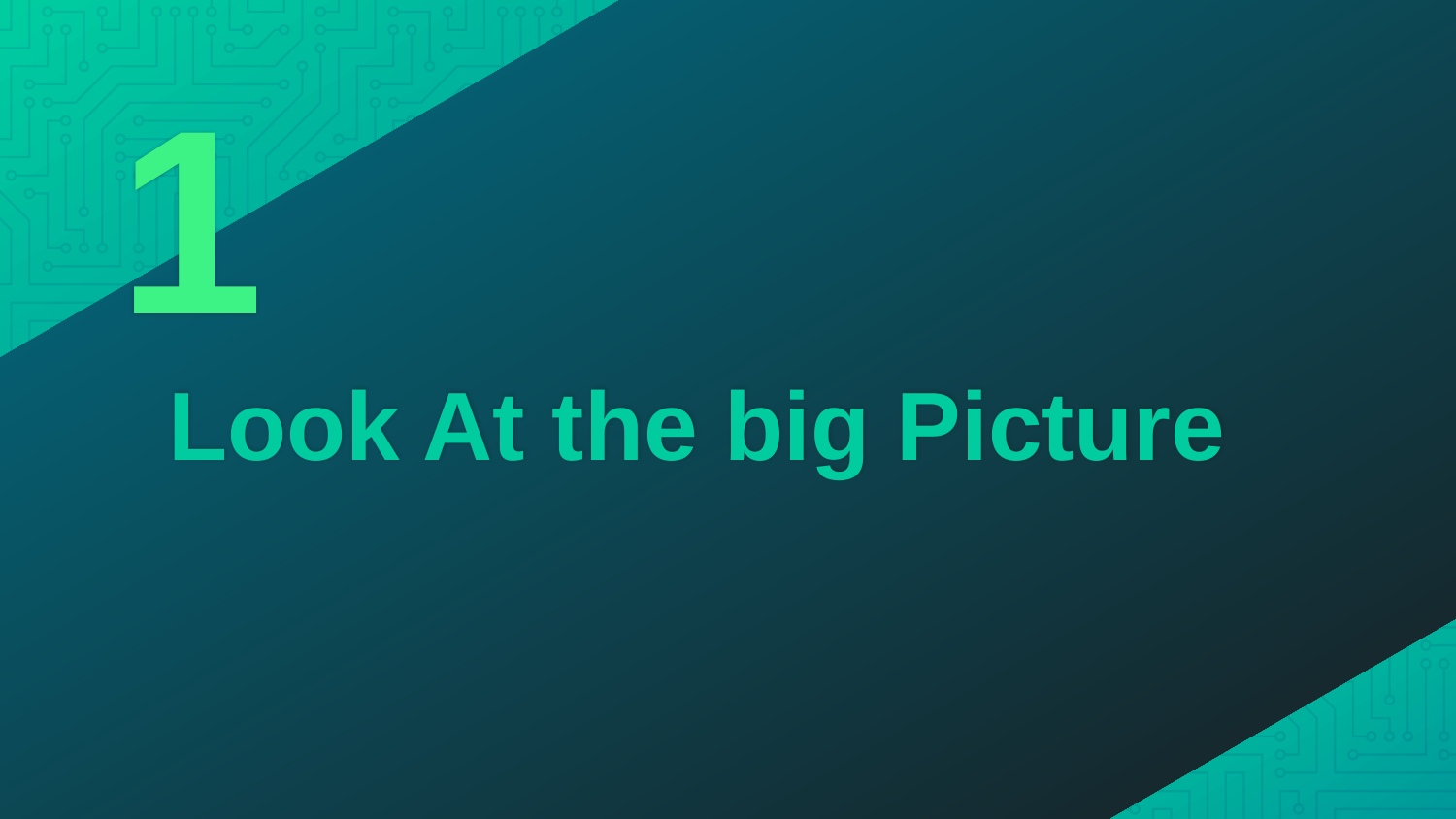

1
# Look At the big Picture